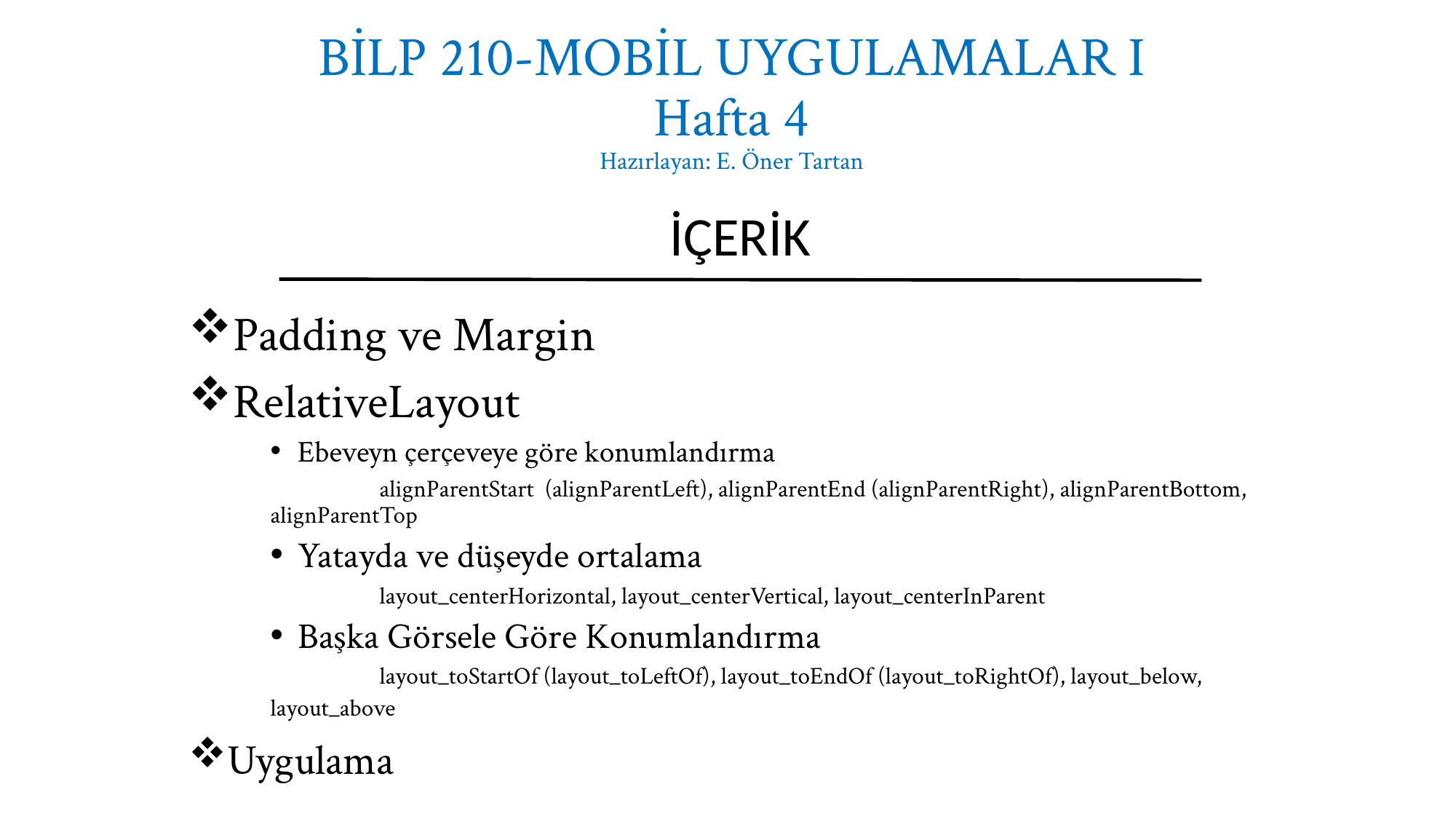

# BİLP 210-MOBİL UYGULAMALAR I Hafta 4 Hazırlayan: E. Öner Tartan
İÇERİK
Padding ve Margin
RelativeLayout
Ebeveyn çerçeveye göre konumlandırma
	alignParentStart  (alignParentLeft), alignParentEnd (alignParentRight), alignParentBottom, alignParentTop
Yatayda ve düşeyde ortalama
 	layout_centerHorizontal, layout_centerVertical, layout_centerInParent
Başka Görsele Göre Konumlandırma
	layout_toStartOf (layout_toLeftOf), layout_toEndOf (layout_toRightOf), layout_below, layout_above
Uygulama